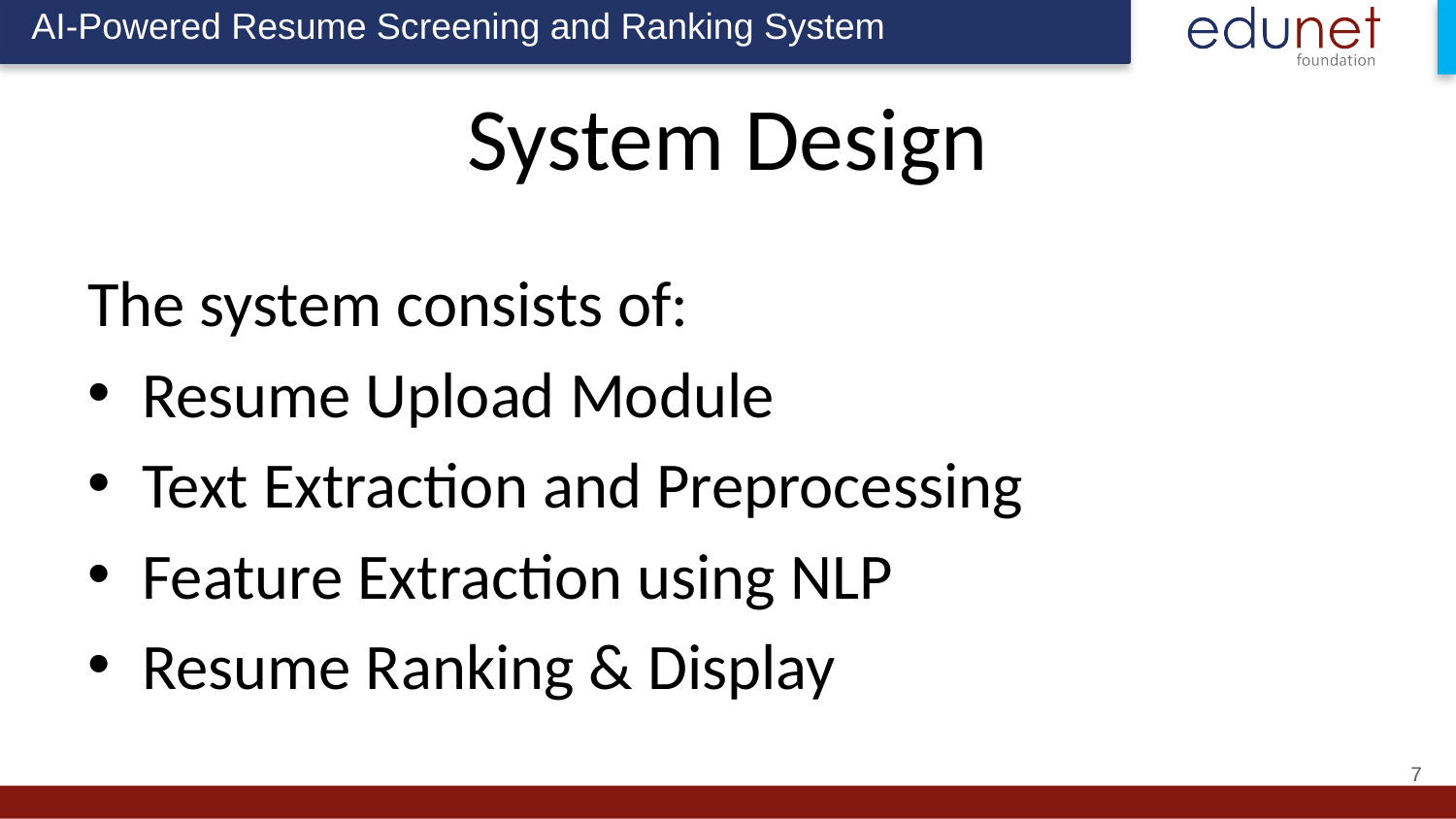

AI-Powered Resume Screening and Ranking System

System Design
The system consists of:
Resume Upload Module
Text Extraction and Preprocessing
Feature Extraction using NLP
Resume Ranking & Display
7